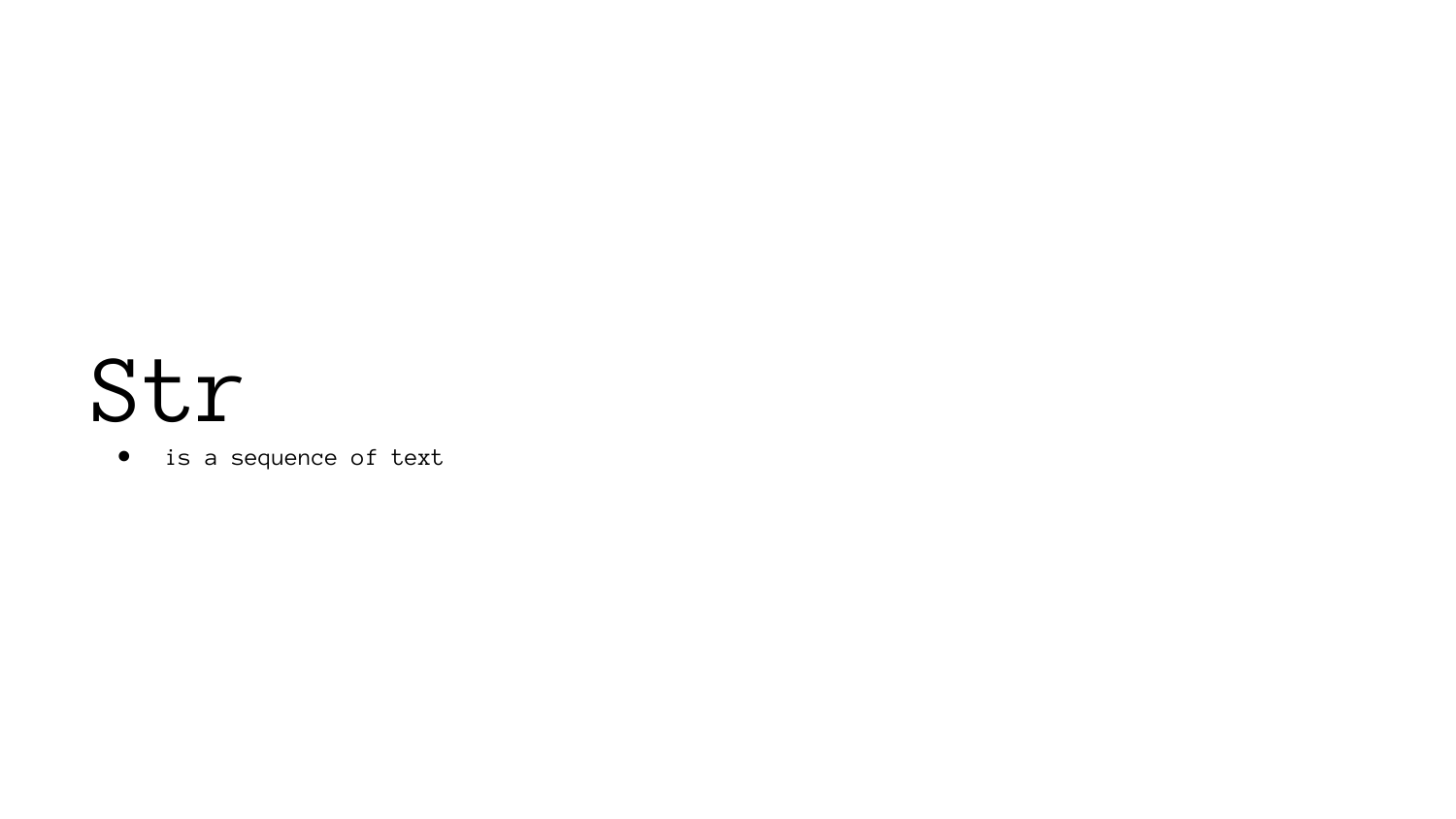

# Str
is a sequence of text